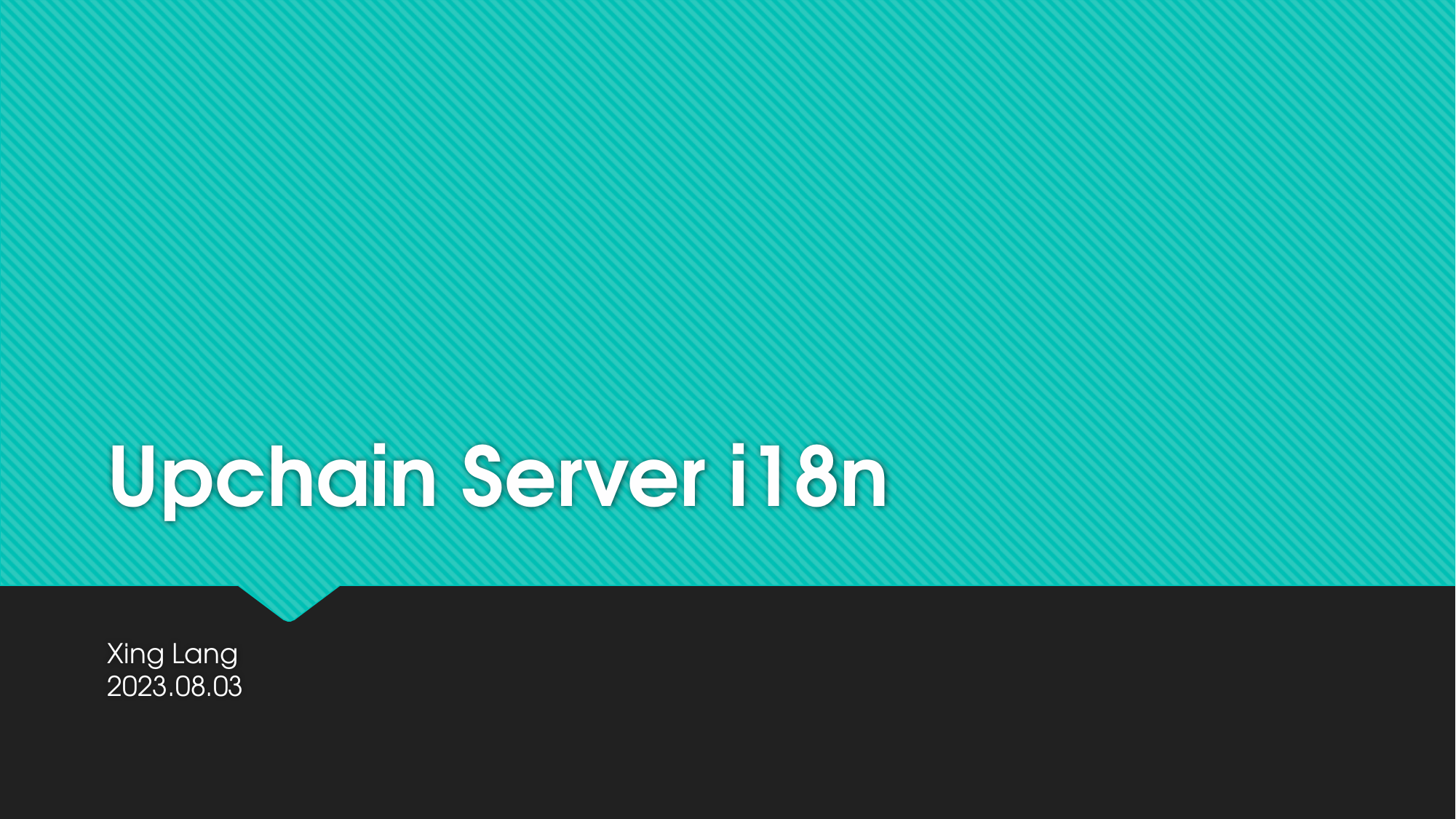

# Upchain Server i18n
Xing Lang
2023.08.03